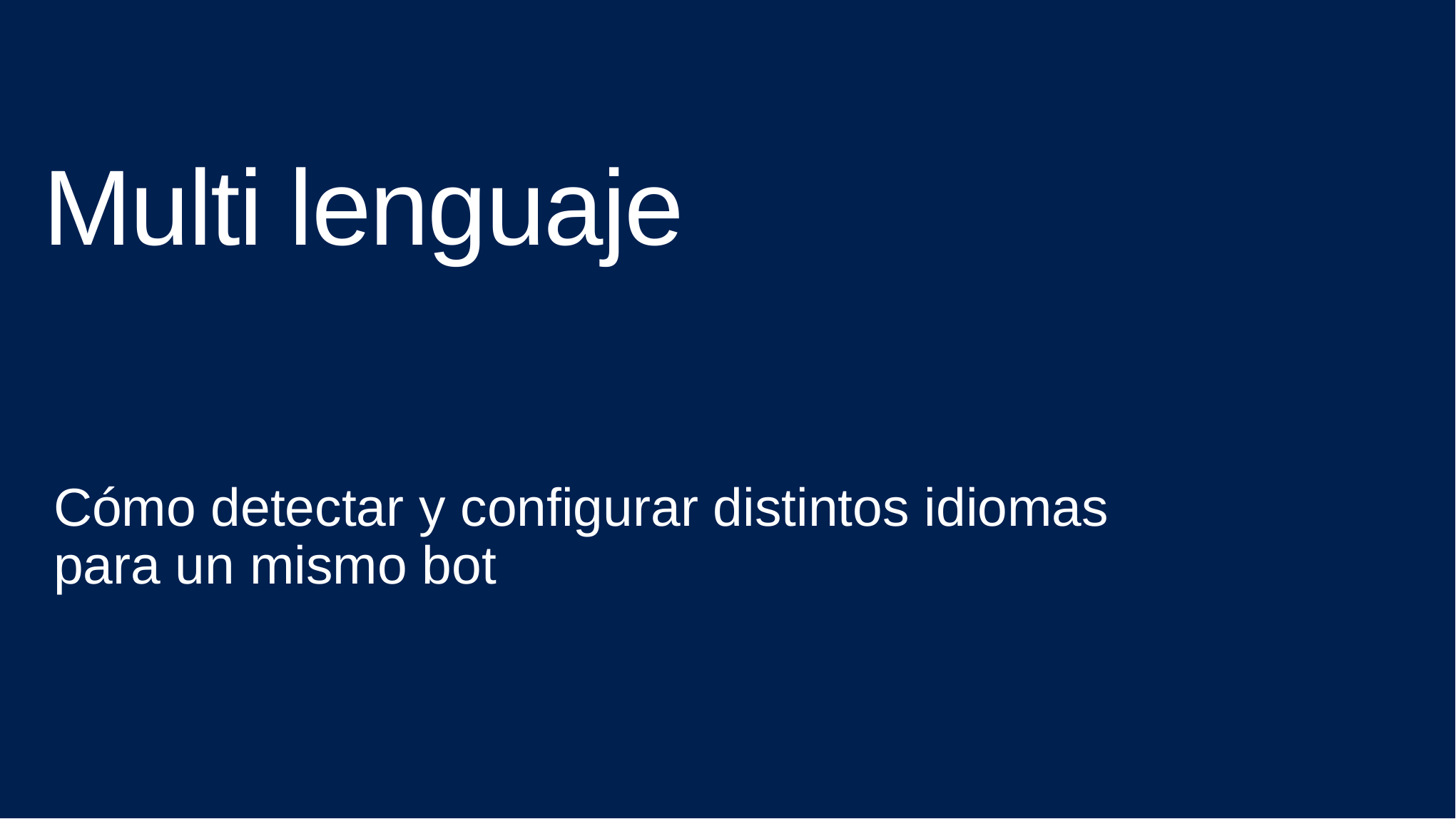

# Multi lenguaje
Cómo detectar y configurar distintos idiomas para un mismo bot